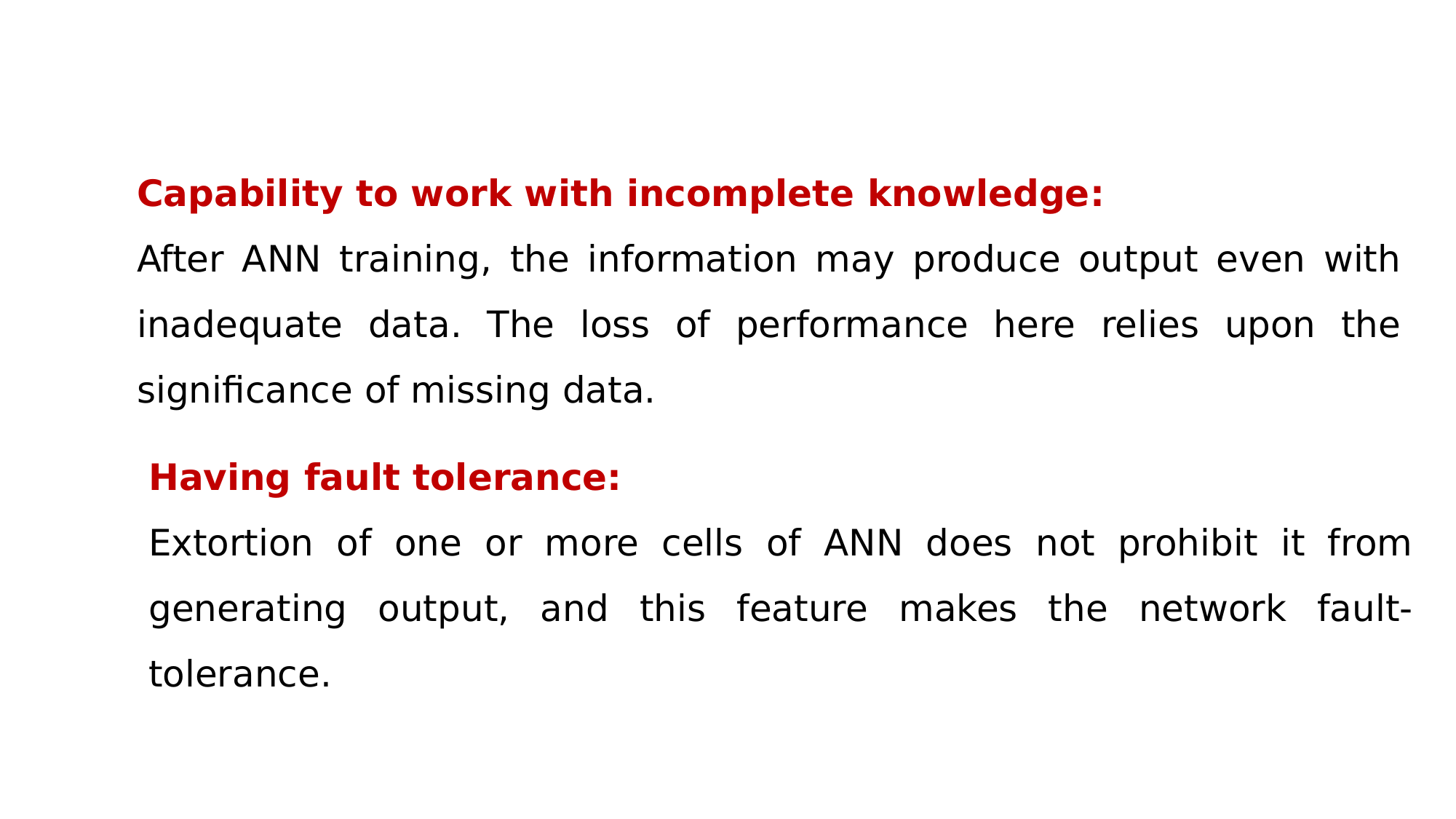

Capability to work with incomplete knowledge:
After ANN training, the information may produce output even with inadequate data. The loss of performance here relies upon the significance of missing data.
Having fault tolerance:
Extortion of one or more cells of ANN does not prohibit it from generating output, and this feature makes the network fault-tolerance.